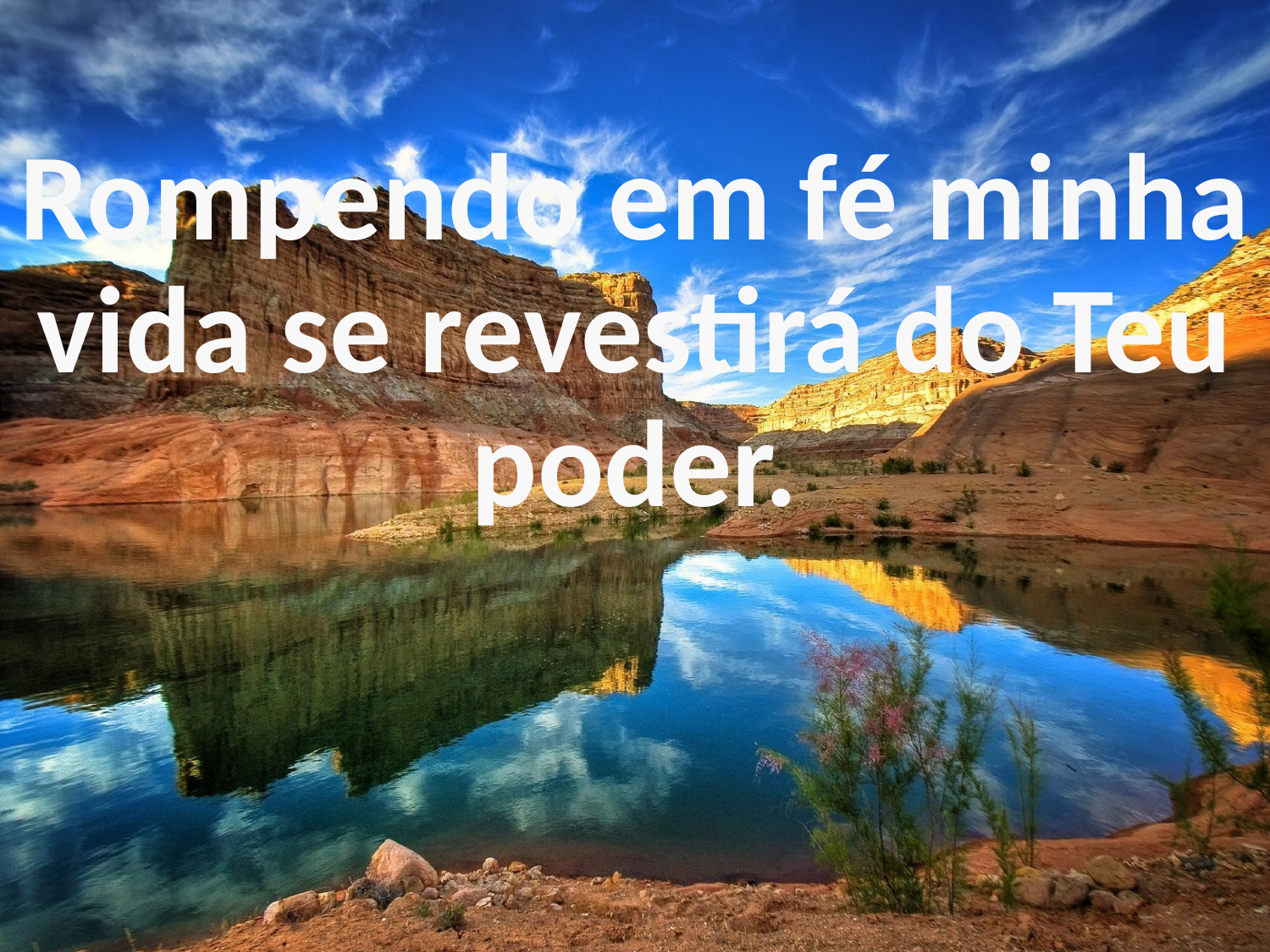

Rompendo em fé minha vida se revestirá do Teu poder.